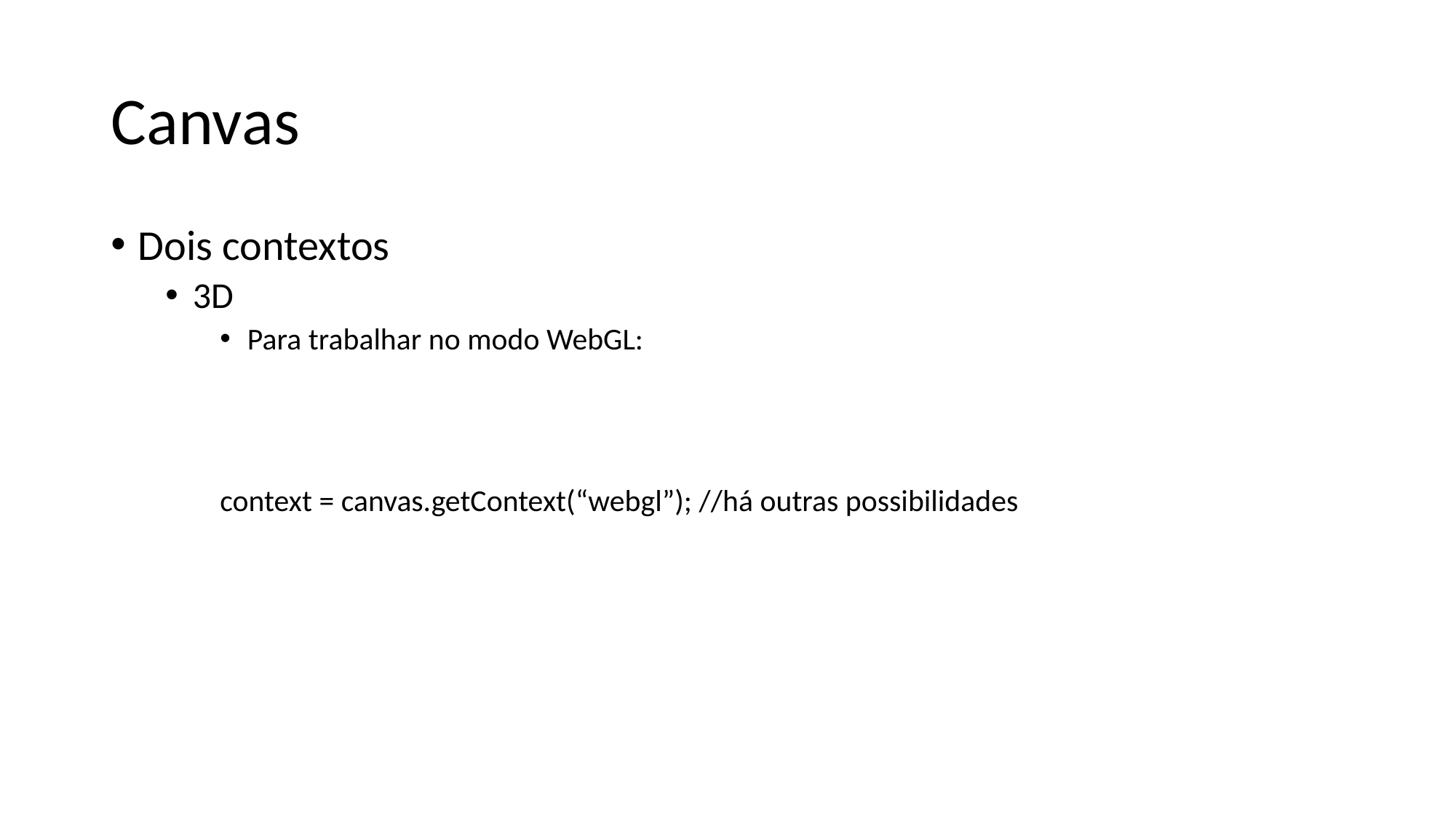

# Canvas
Dois contextos
3D
Para trabalhar no modo WebGL:

context = canvas.getContext(“webgl”); //há outras possibilidades